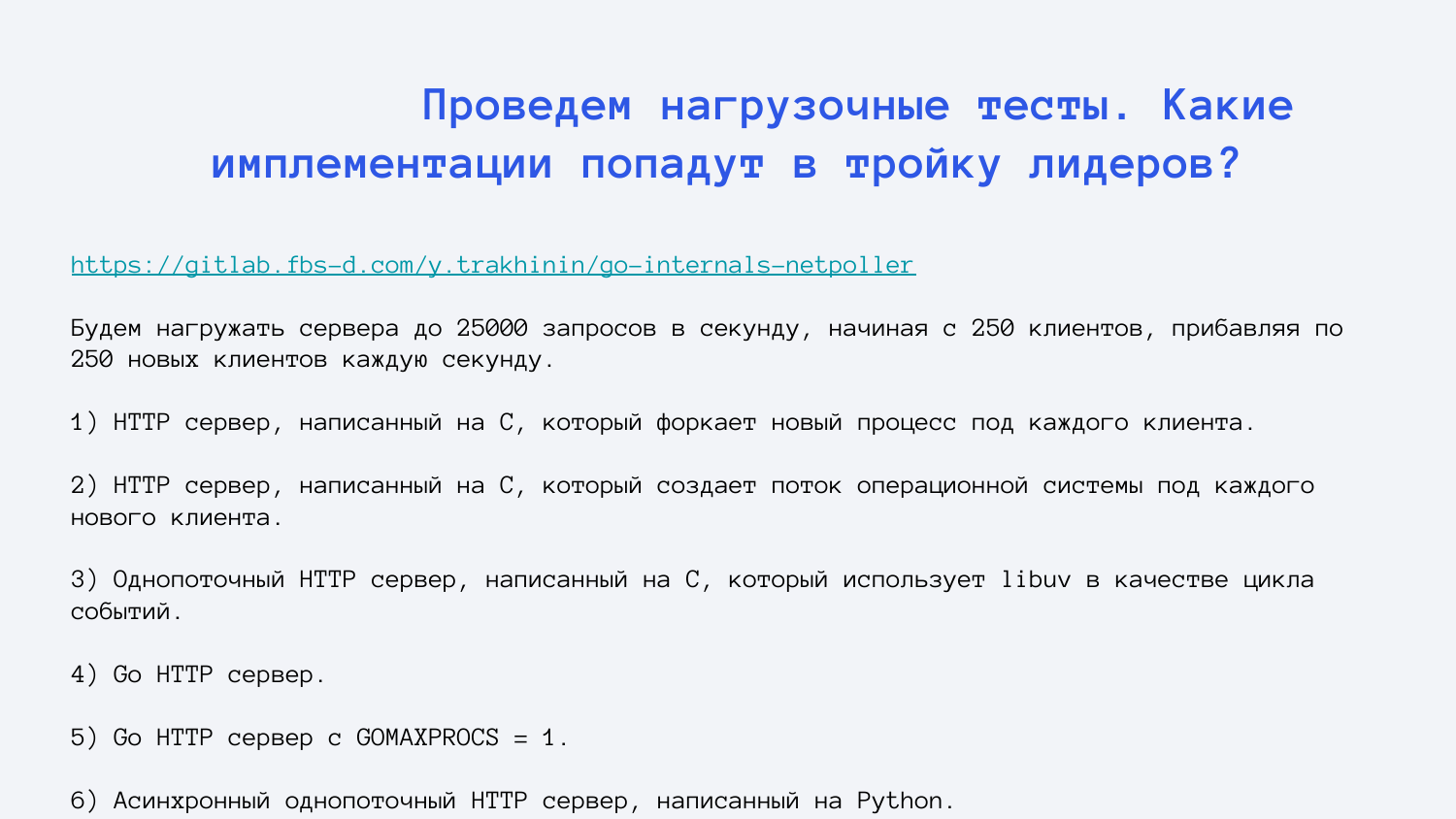

Проведем нагрузочные тесты. Какие имплементации попадут в тройку лидеров?

https://gitlab.fbs-d.com/y.trakhinin/go-internals-netpoller

Будем нагружать сервера до 25000 запросов в секунду, начиная с 250 клиентов, прибавляя по 250 новых клиентов каждую секунду.

1) HTTP сервер, написанный на C, который форкает новый процесс под каждого клиента.

2) HTTP сервер, написанный на C, который создает поток операционной системы под каждого нового клиента.

3) Однопоточный HTTP сервер, написанный на C, который использует libuv в качестве цикла событий.

4) Go HTTP сервер.

5) Go HTTP сервер с GOMAXPROCS = 1.

6) Асинхронный однопоточный HTTP сервер, написанный на Python.

p